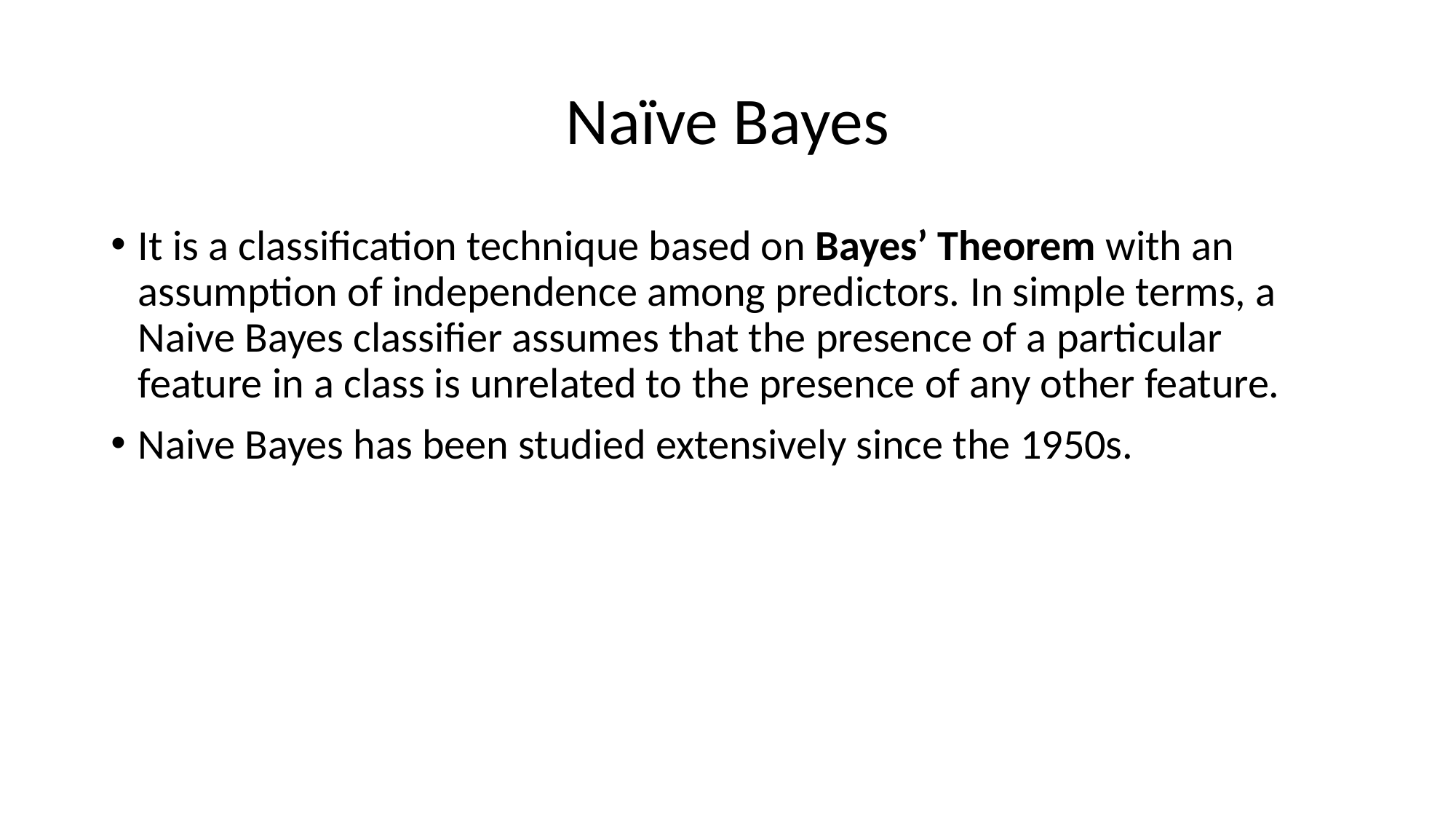

# Naïve Bayes
It is a classification technique based on Bayes’ Theorem with an assumption of independence among predictors. In simple terms, a Naive Bayes classifier assumes that the presence of a particular feature in a class is unrelated to the presence of any other feature.
Naive Bayes has been studied extensively since the 1950s.